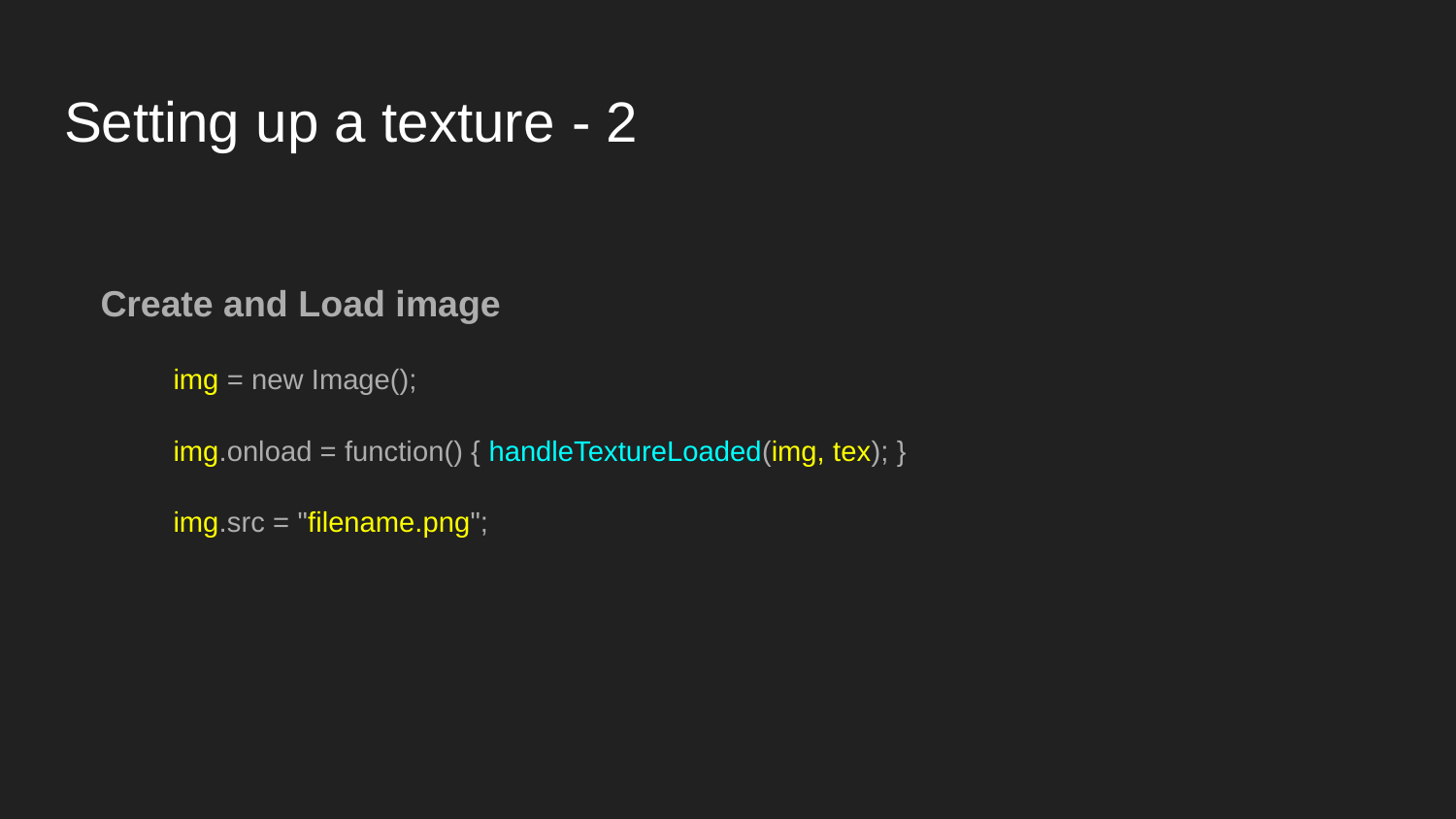

# Setting up a texture - 2

Create and Load image
img = new Image();
img.onload = function() { handleTextureLoaded(img, tex); }
img.src = "filename.png";